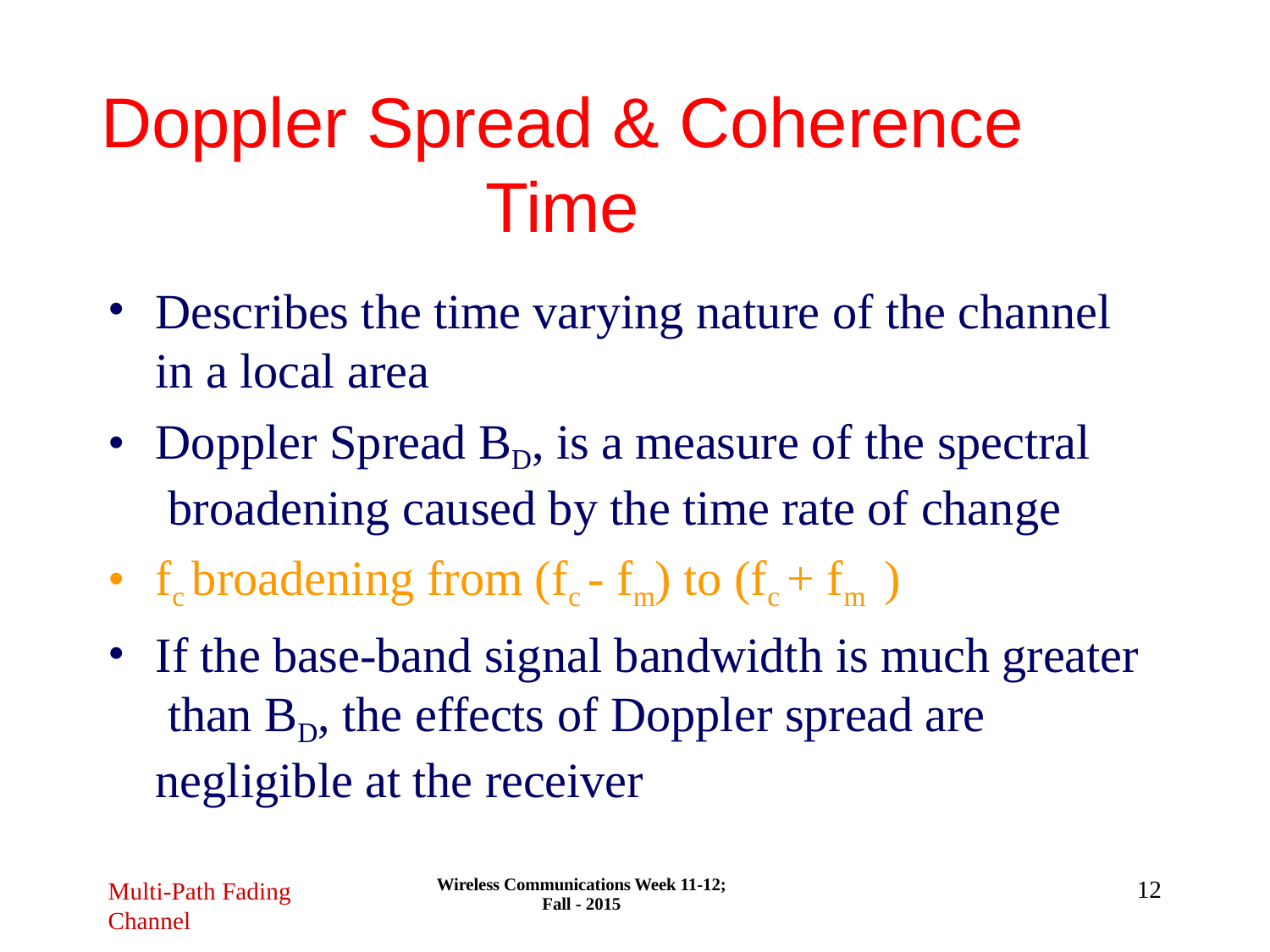

# Doppler Spread & Coherence
Time
Describes the time varying nature of the channel
in a local area
Doppler Spread BD, is a measure of the spectral  broadening caused by the time rate of change
fc broadening from (fc - fm) to (fc + fm  )
If the base-band signal bandwidth is much greater  than BD, the effects of Doppler spread are  negligible at the receiver

Wireless Communications Week 11-12; Fall - 2015
12
Multi-Path Fading
Channel